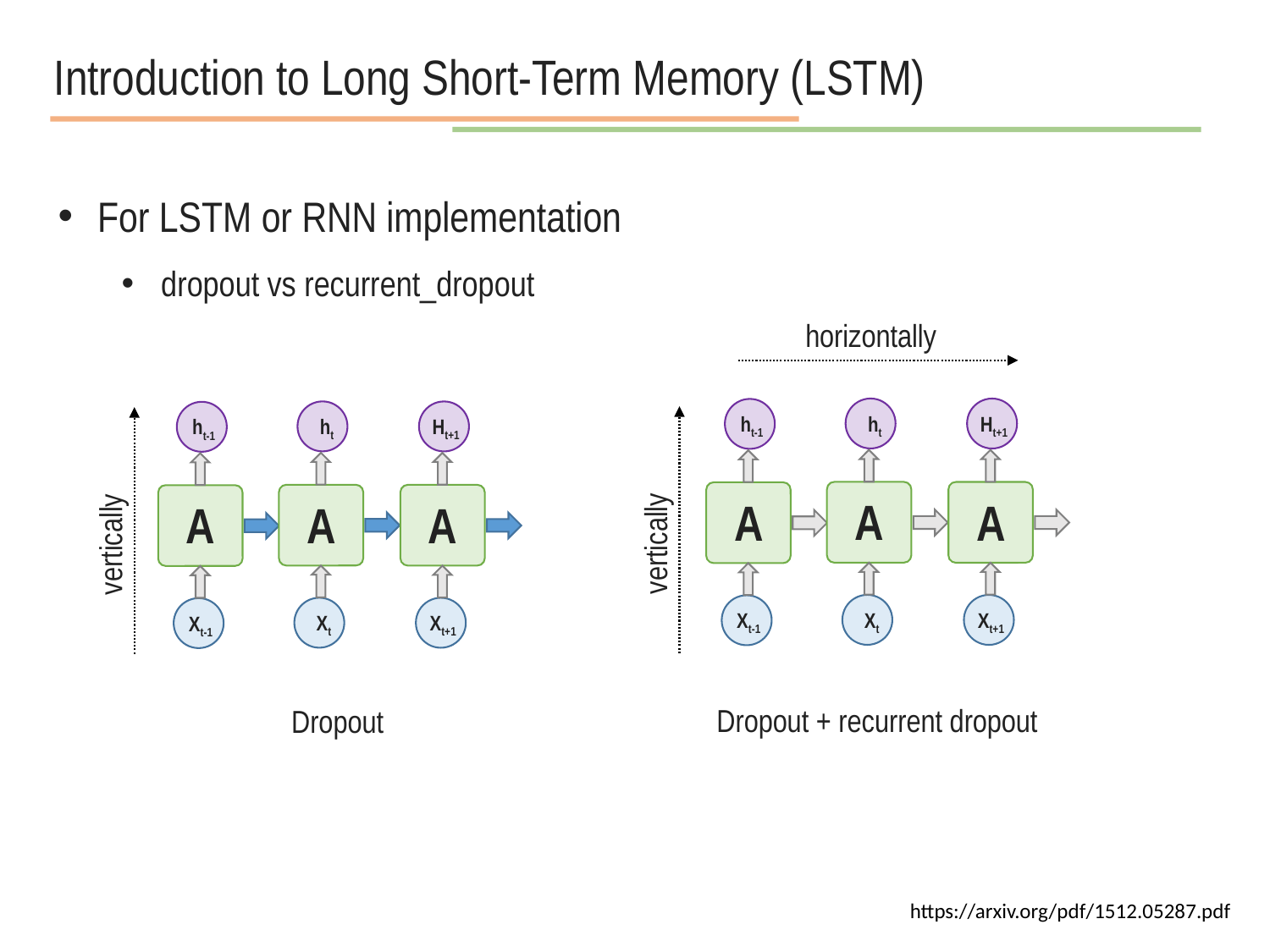

Introduction to Long Short-Term Memory (LSTM)
For LSTM or RNN implementation
dropout vs recurrent_dropout
horizontally

ht

Ht+1

ht-1

A

A

A

Xt

Xt+1

Xt-1

ht

Ht+1

ht-1

A

A

A

Xt

Xt+1

Xt-1
vertically
vertically
Dropout + recurrent dropout
Dropout
https://arxiv.org/pdf/1512.05287.pdf